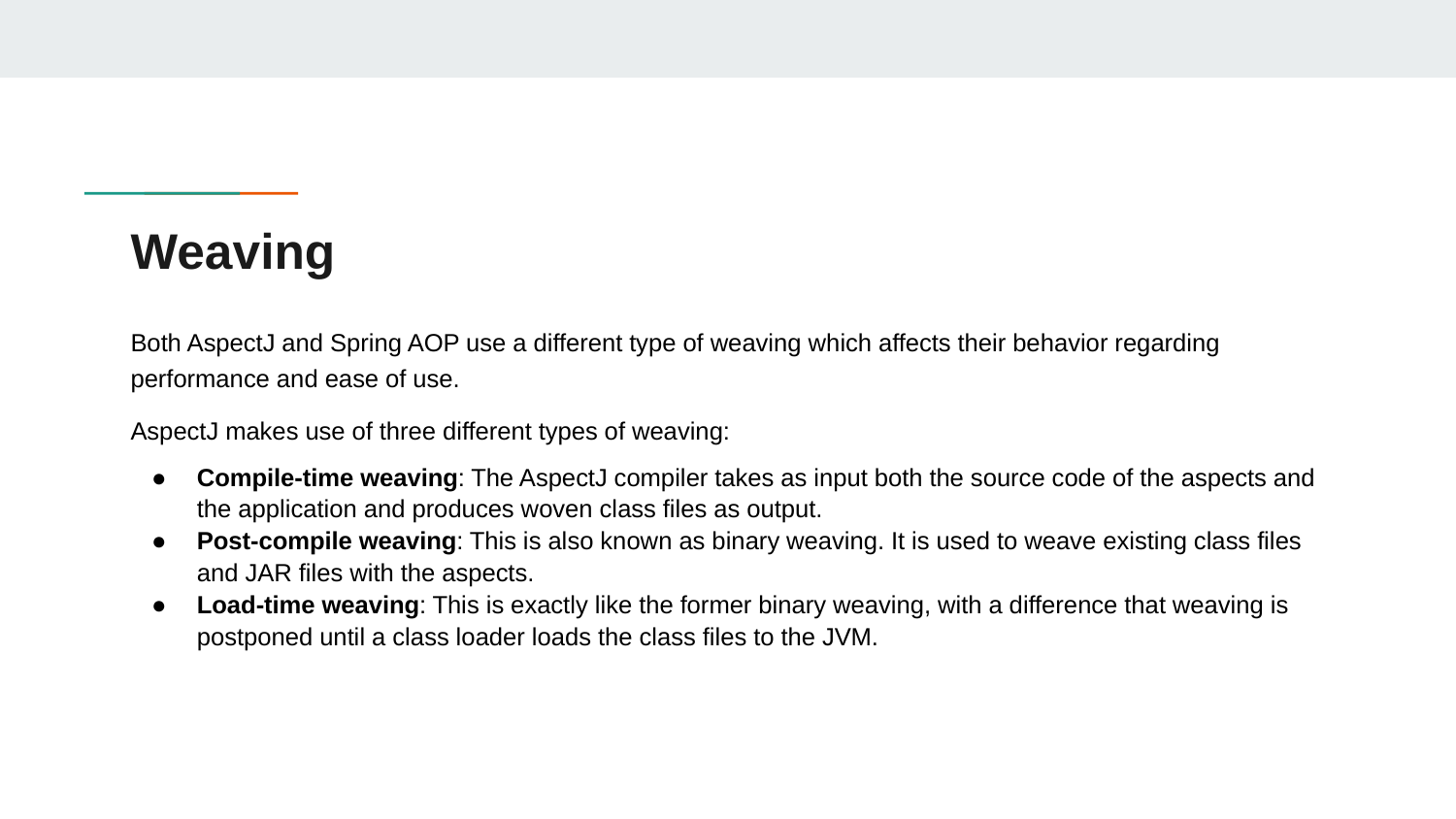

# Weaving
Both AspectJ and Spring AOP use a different type of weaving which affects their behavior regarding performance and ease of use.
AspectJ makes use of three different types of weaving:
Compile-time weaving: The AspectJ compiler takes as input both the source code of the aspects and the application and produces woven class files as output.
Post-compile weaving: This is also known as binary weaving. It is used to weave existing class files and JAR files with the aspects.
Load-time weaving: This is exactly like the former binary weaving, with a difference that weaving is postponed until a class loader loads the class files to the JVM.